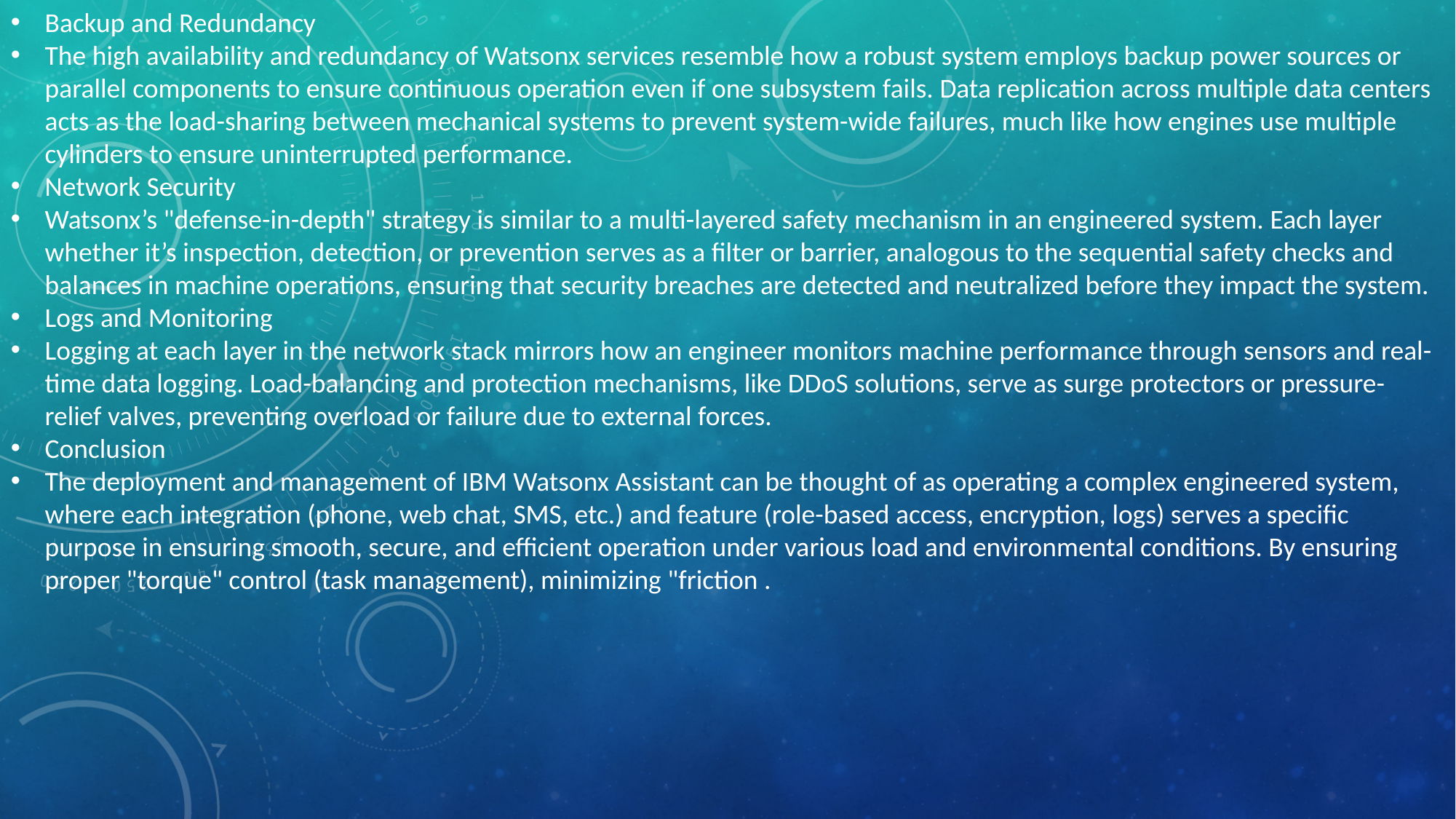

Backup and Redundancy
The high availability and redundancy of Watsonx services resemble how a robust system employs backup power sources or parallel components to ensure continuous operation even if one subsystem fails. Data replication across multiple data centers acts as the load-sharing between mechanical systems to prevent system-wide failures, much like how engines use multiple cylinders to ensure uninterrupted performance.
Network Security
Watsonx’s "defense-in-depth" strategy is similar to a multi-layered safety mechanism in an engineered system. Each layer whether it’s inspection, detection, or prevention serves as a filter or barrier, analogous to the sequential safety checks and balances in machine operations, ensuring that security breaches are detected and neutralized before they impact the system.
Logs and Monitoring
Logging at each layer in the network stack mirrors how an engineer monitors machine performance through sensors and real-time data logging. Load-balancing and protection mechanisms, like DDoS solutions, serve as surge protectors or pressure-relief valves, preventing overload or failure due to external forces.
Conclusion
The deployment and management of IBM Watsonx Assistant can be thought of as operating a complex engineered system, where each integration (phone, web chat, SMS, etc.) and feature (role-based access, encryption, logs) serves a specific purpose in ensuring smooth, secure, and efficient operation under various load and environmental conditions. By ensuring proper "torque" control (task management), minimizing "friction .